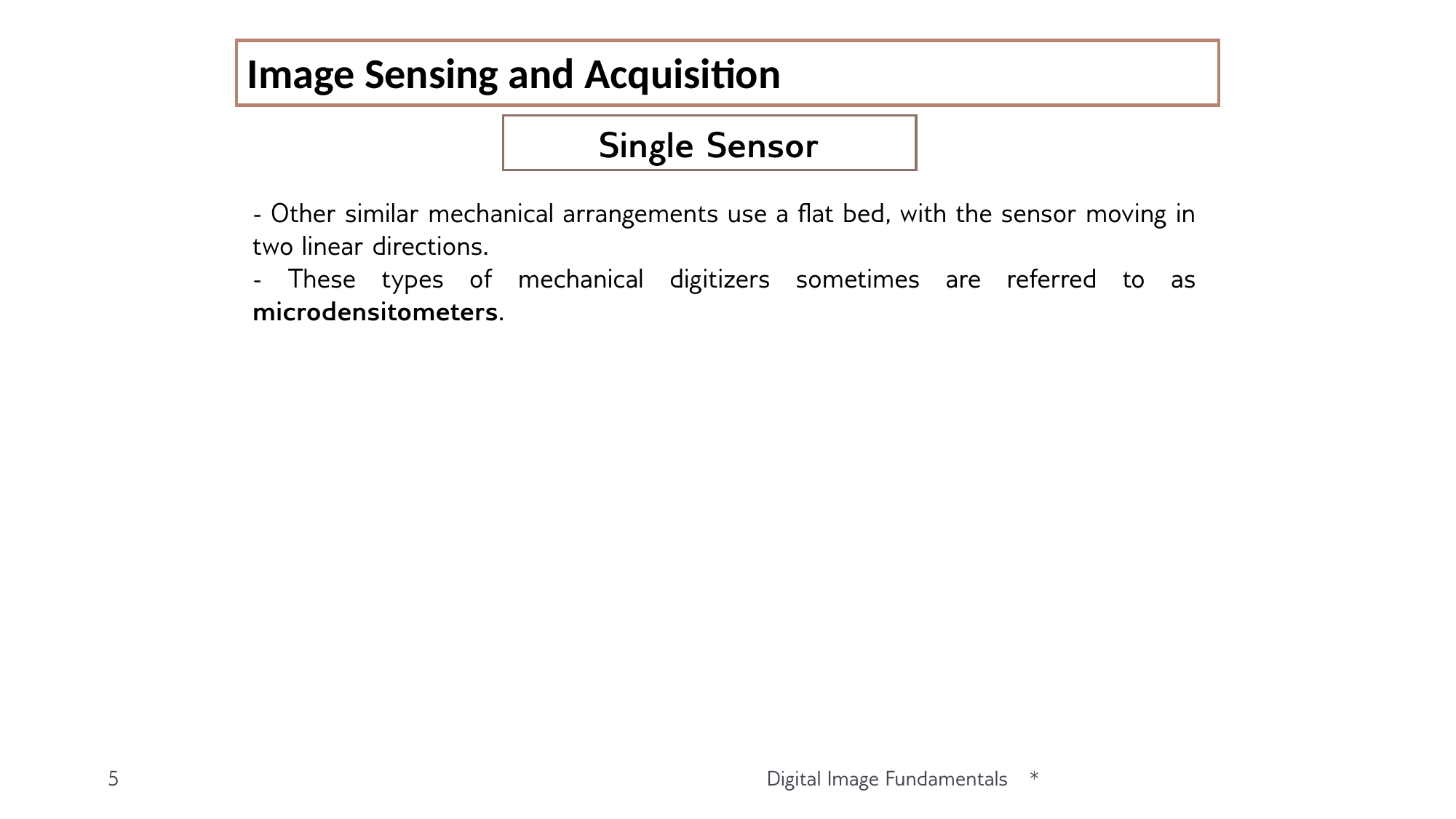

# Image Sensing and Acquisition
Single Sensor
- Other similar mechanical arrangements use a flat bed, with the sensor moving in two linear directions.
- These types of mechanical digitizers sometimes are referred to as microdensitometers.
5
Digital Image Fundamentals
*